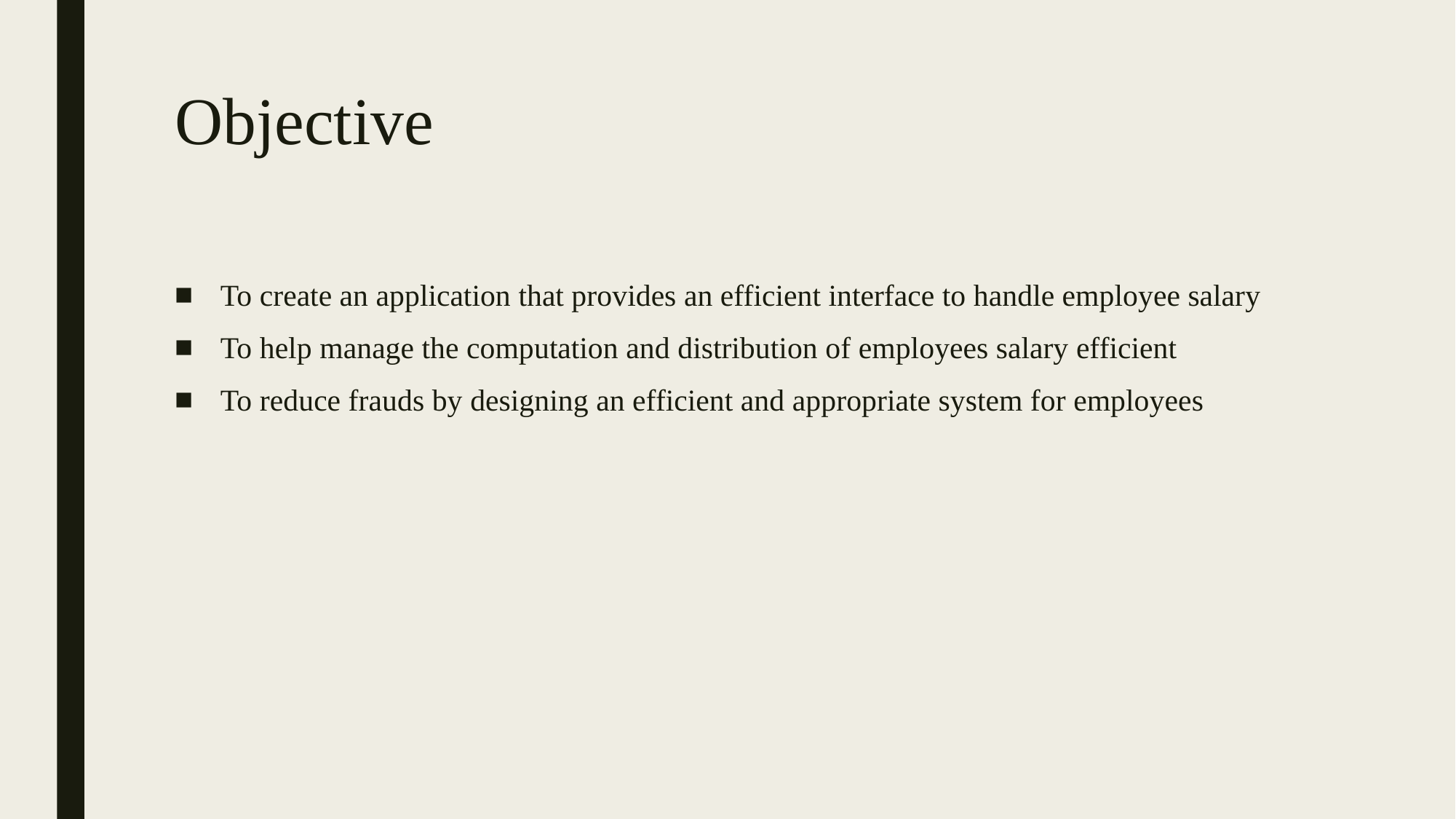

# Objective
To create an application that provides an efficient interface to handle employee salary
To help manage the computation and distribution of employees salary efficient
To reduce frauds by designing an efficient and appropriate system for employees